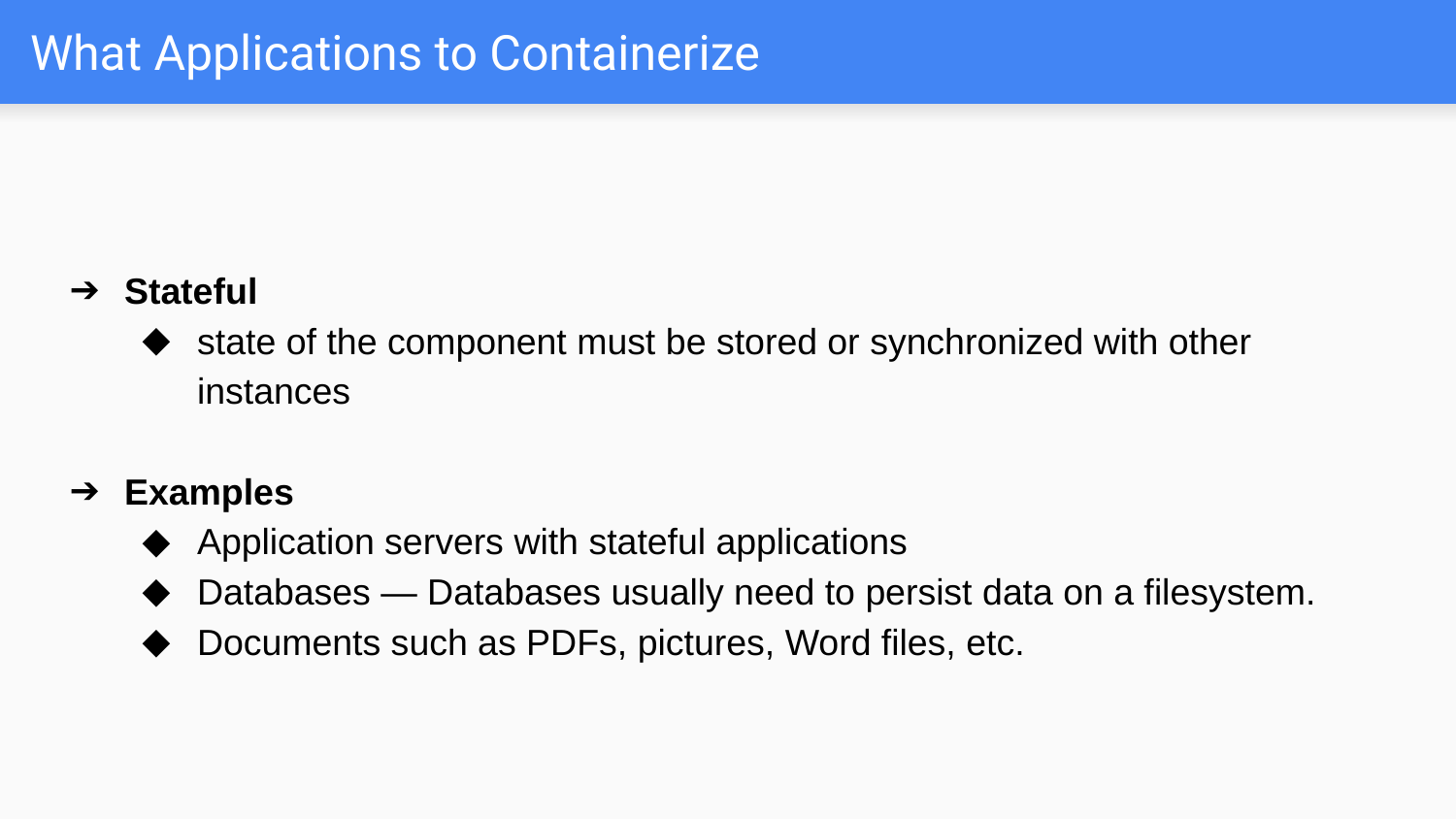

# What Applications to Containerize

Stateful
state of the component must be stored or synchronized with other instances

Examples
Application servers with stateful applications
Databases — Databases usually need to persist data on a filesystem.
Documents such as PDFs, pictures, Word files, etc.